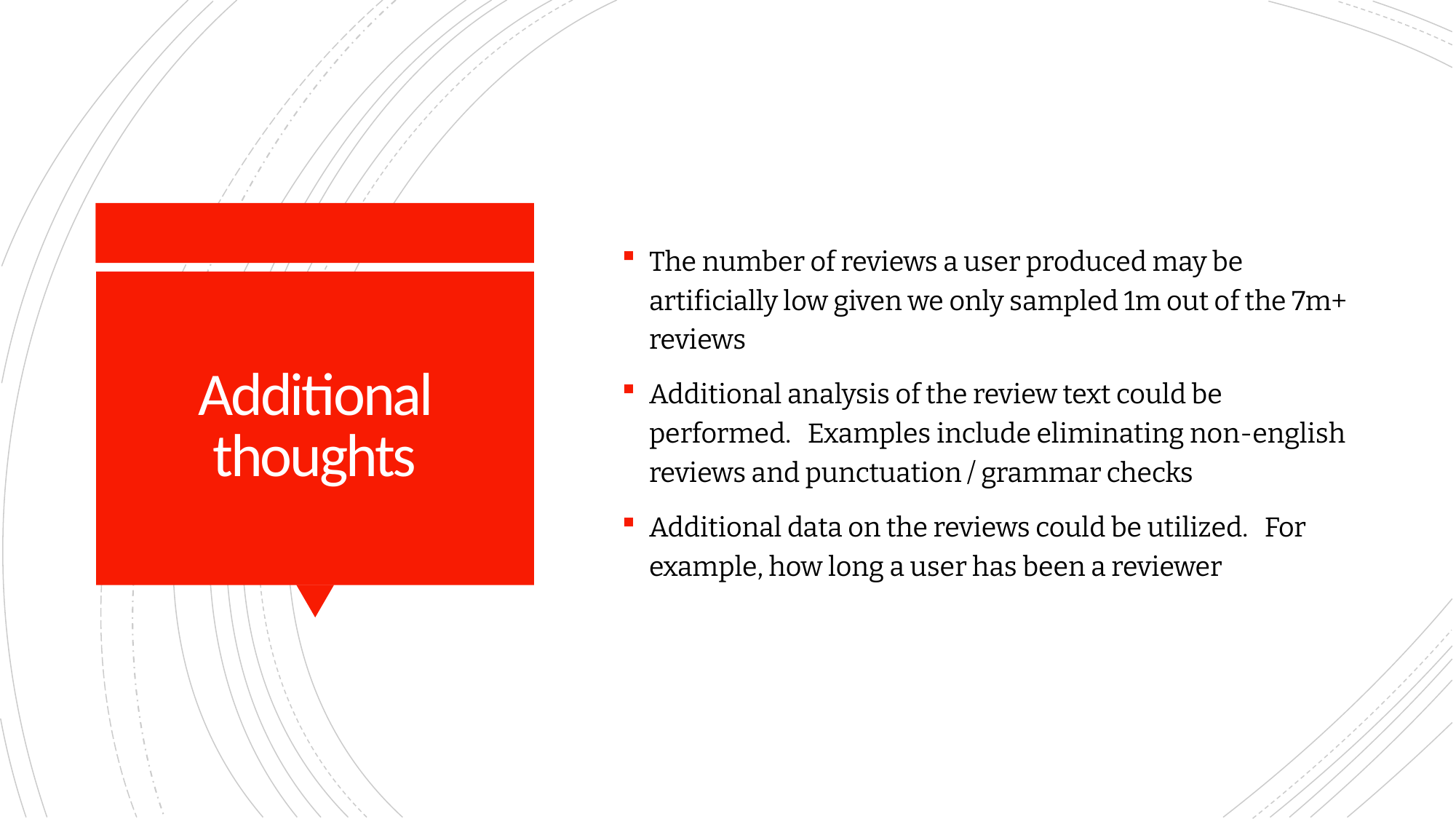

The number of reviews a user produced may be artificially low given we only sampled 1m out of the 7m+ reviews
Additional analysis of the review text could be performed.   Examples include eliminating non-english reviews and punctuation / grammar checks
Additional data on the reviews could be utilized.   For example, how long a user has been a reviewer
# Additional thoughts